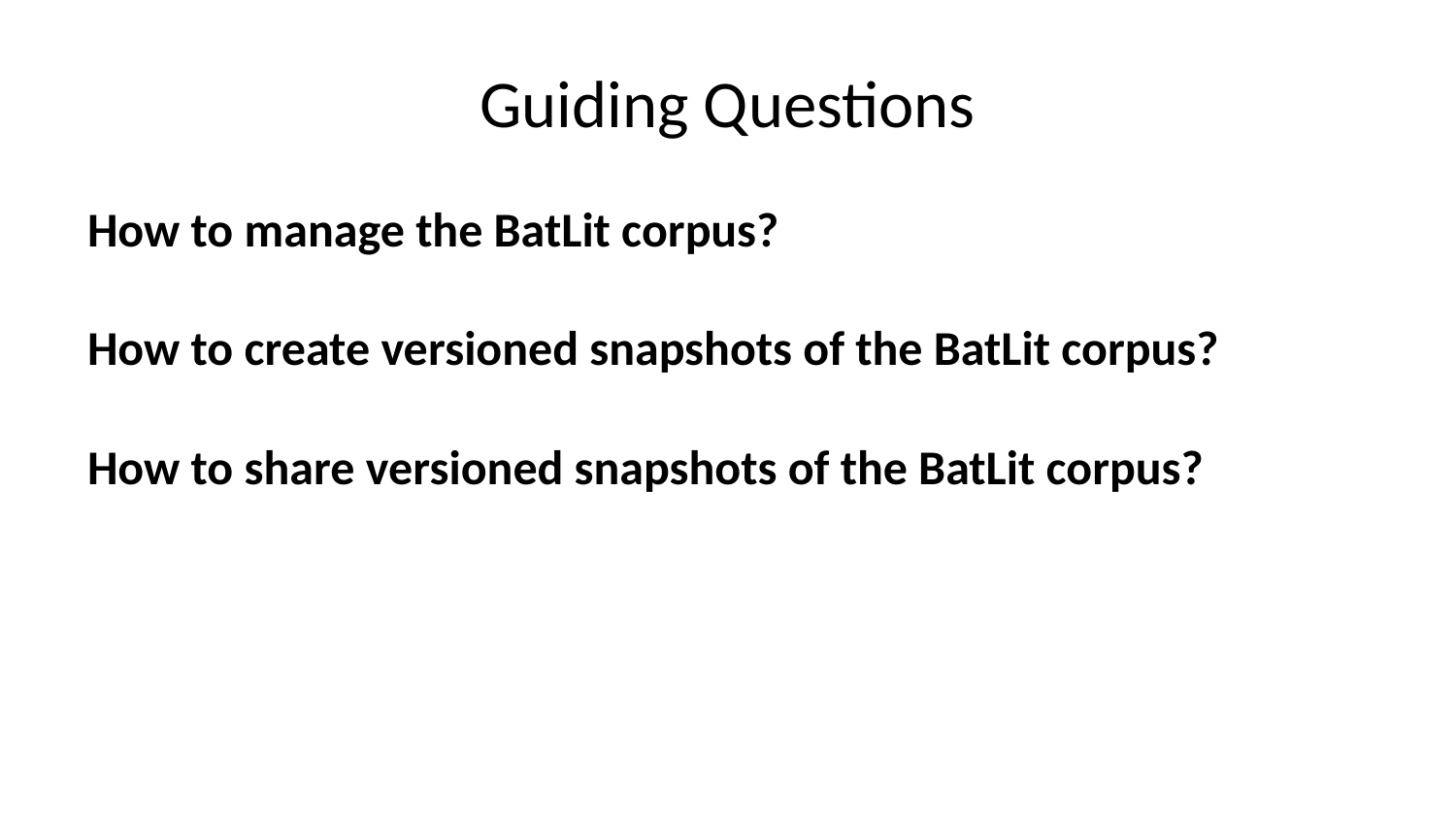

# Guiding Questions
How to manage the BatLit corpus?
How to create versioned snapshots of the BatLit corpus?
How to share versioned snapshots of the BatLit corpus?